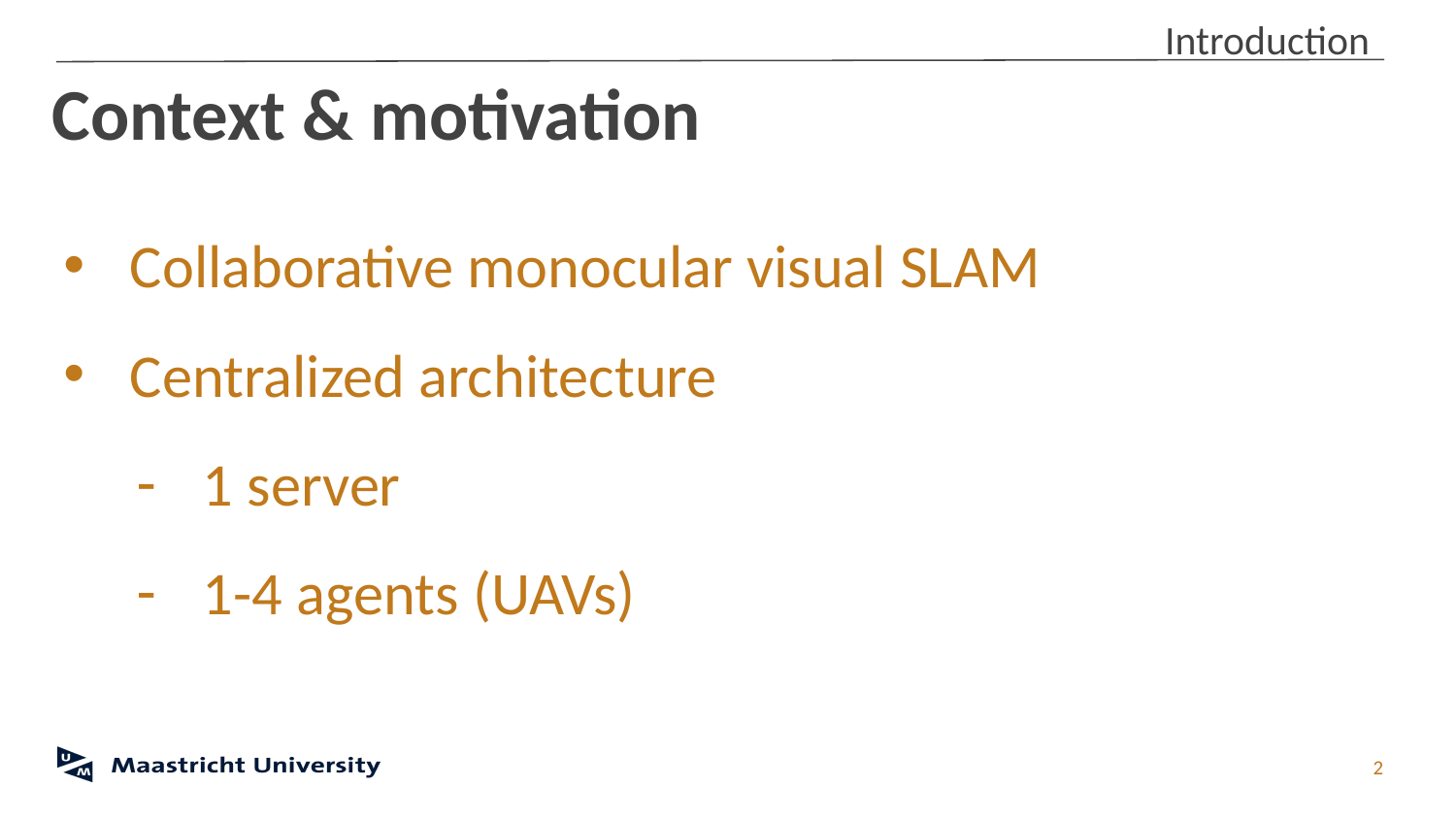

Introduction
# Context & motivation
Collaborative monocular visual SLAM
Centralized architecture
1 server
1-4 agents (UAVs)
2